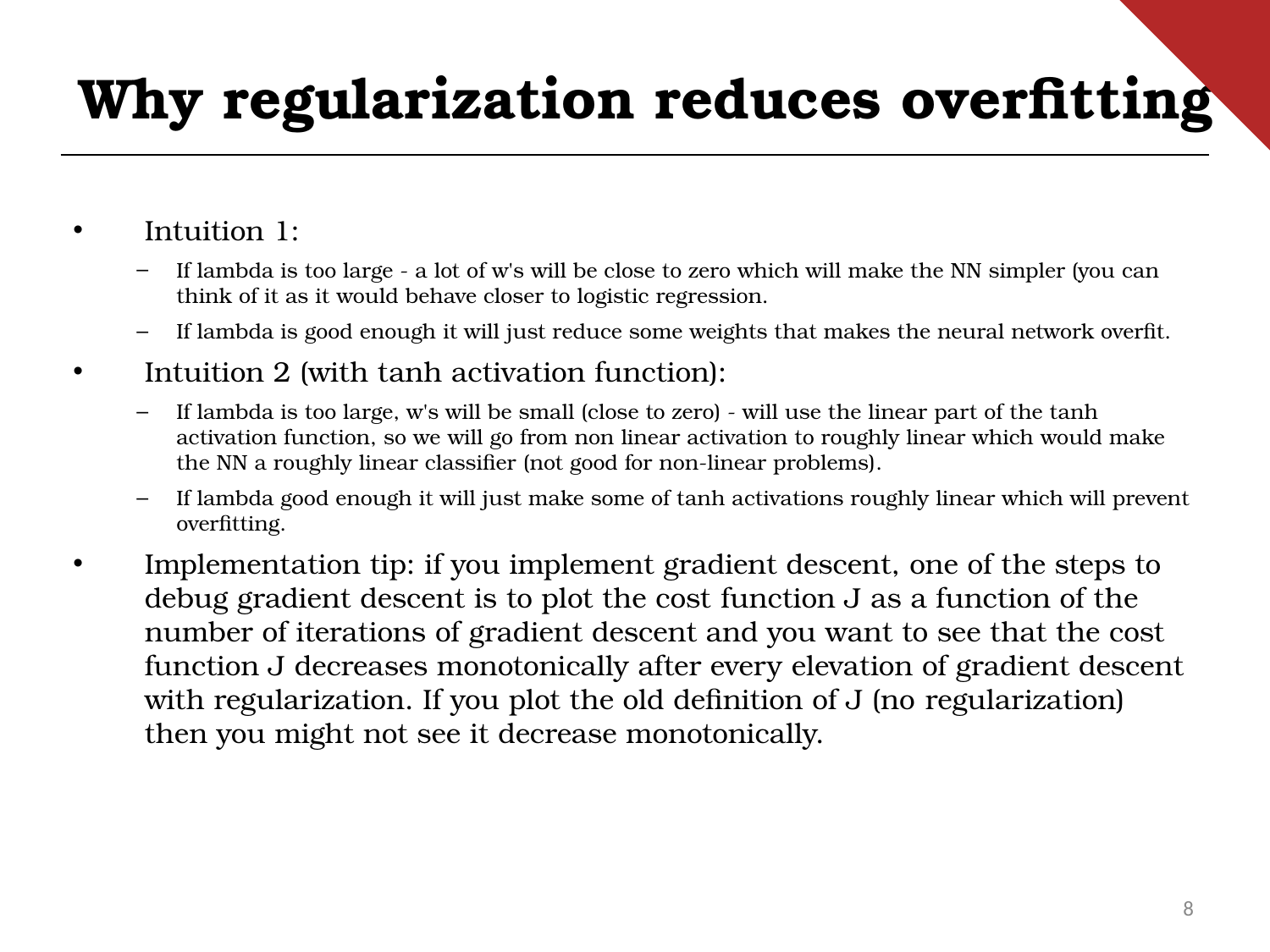

Why regularization reduces overfitting
Intuition 1:
If lambda is too large - a lot of w's will be close to zero which will make the NN simpler (you can think of it as it would behave closer to logistic regression.
If lambda is good enough it will just reduce some weights that makes the neural network overfit.
Intuition 2 (with tanh activation function):
If lambda is too large, w's will be small (close to zero) - will use the linear part of the tanh activation function, so we will go from non linear activation to roughly linear which would make the NN a roughly linear classifier (not good for non-linear problems).
If lambda good enough it will just make some of tanh activations roughly linear which will prevent overfitting.
Implementation tip: if you implement gradient descent, one of the steps to debug gradient descent is to plot the cost function J as a function of the number of iterations of gradient descent and you want to see that the cost function J decreases monotonically after every elevation of gradient descent with regularization. If you plot the old definition of J (no regularization) then you might not see it decrease monotonically.
8